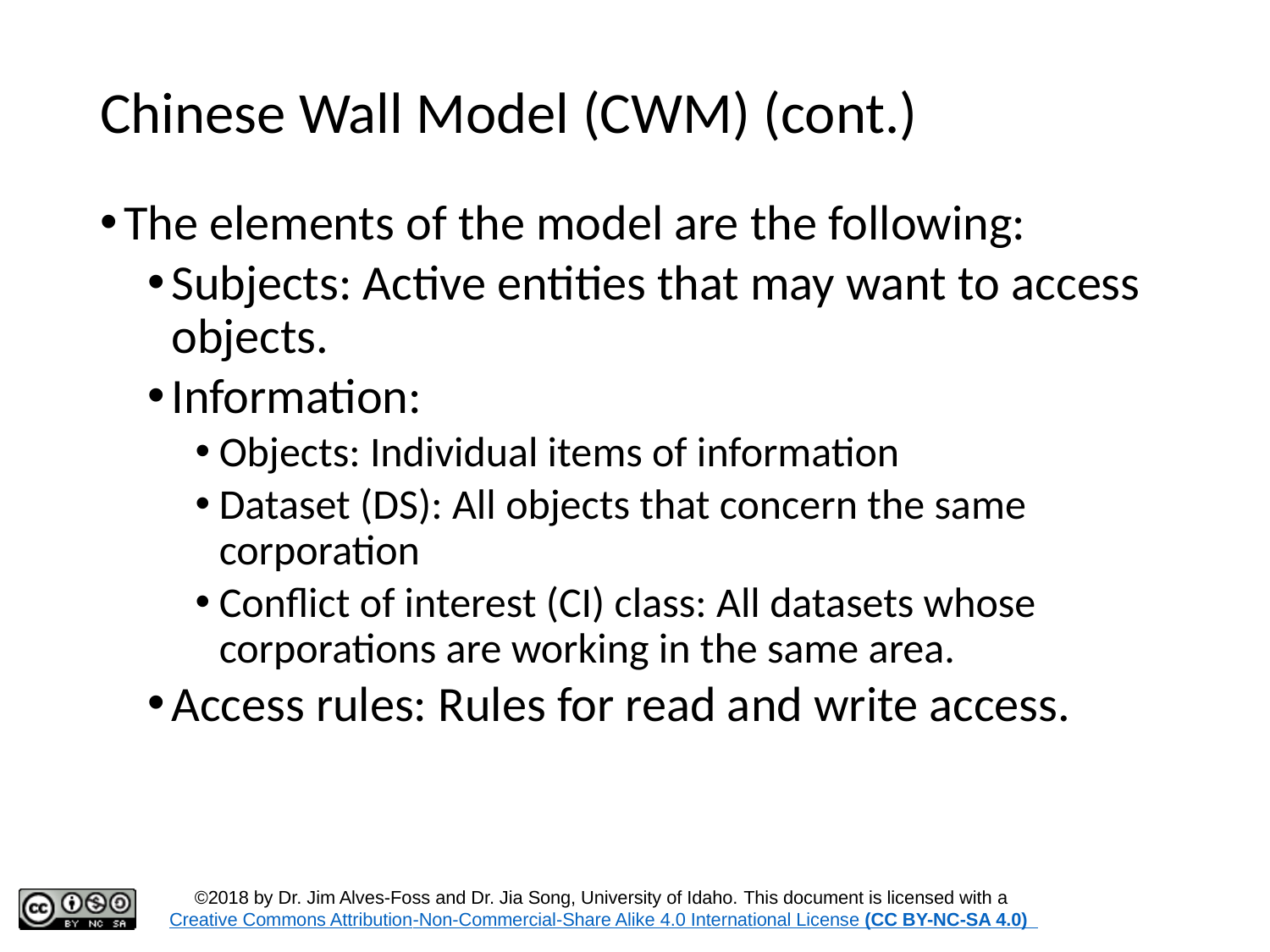

# Chinese Wall Model (CWM) (cont.)
The elements of the model are the following:
Subjects: Active entities that may want to access objects.
Information:
Objects: Individual items of information
Dataset (DS): All objects that concern the same corporation
Conflict of interest (CI) class: All datasets whose corporations are working in the same area.
Access rules: Rules for read and write access.